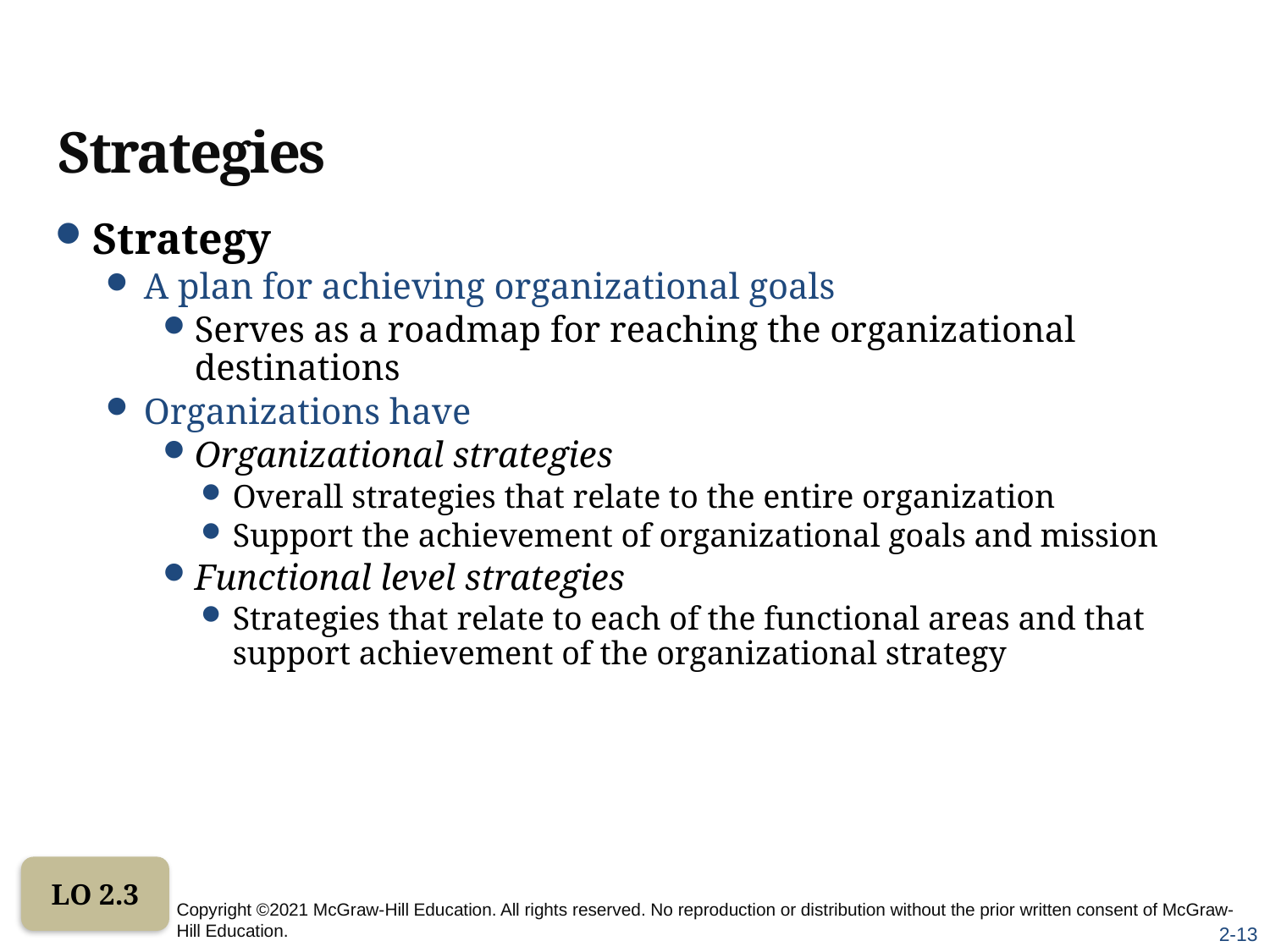

# Strategies
Strategy
A plan for achieving organizational goals
Serves as a roadmap for reaching the organizational destinations
Organizations have
Organizational strategies
Overall strategies that relate to the entire organization
Support the achievement of organizational goals and mission
Functional level strategies
Strategies that relate to each of the functional areas and that support achievement of the organizational strategy
LO 2.3
Copyright ©2021 McGraw-Hill Education. All rights reserved. No reproduction or distribution without the prior written consent of McGraw-Hill Education.
2-13